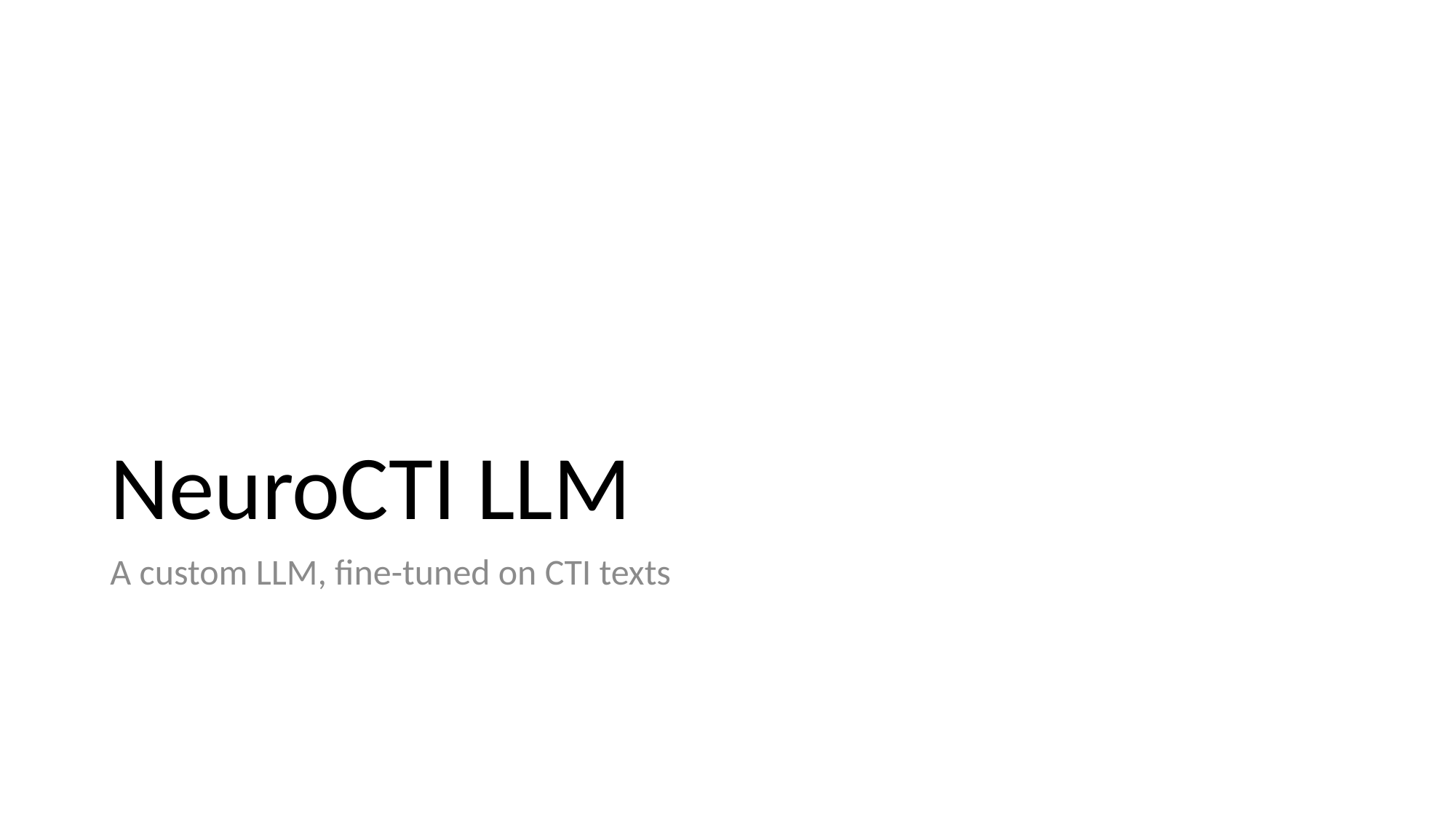

# NeuroCTI LLM
A custom LLM, fine-tuned on CTI texts